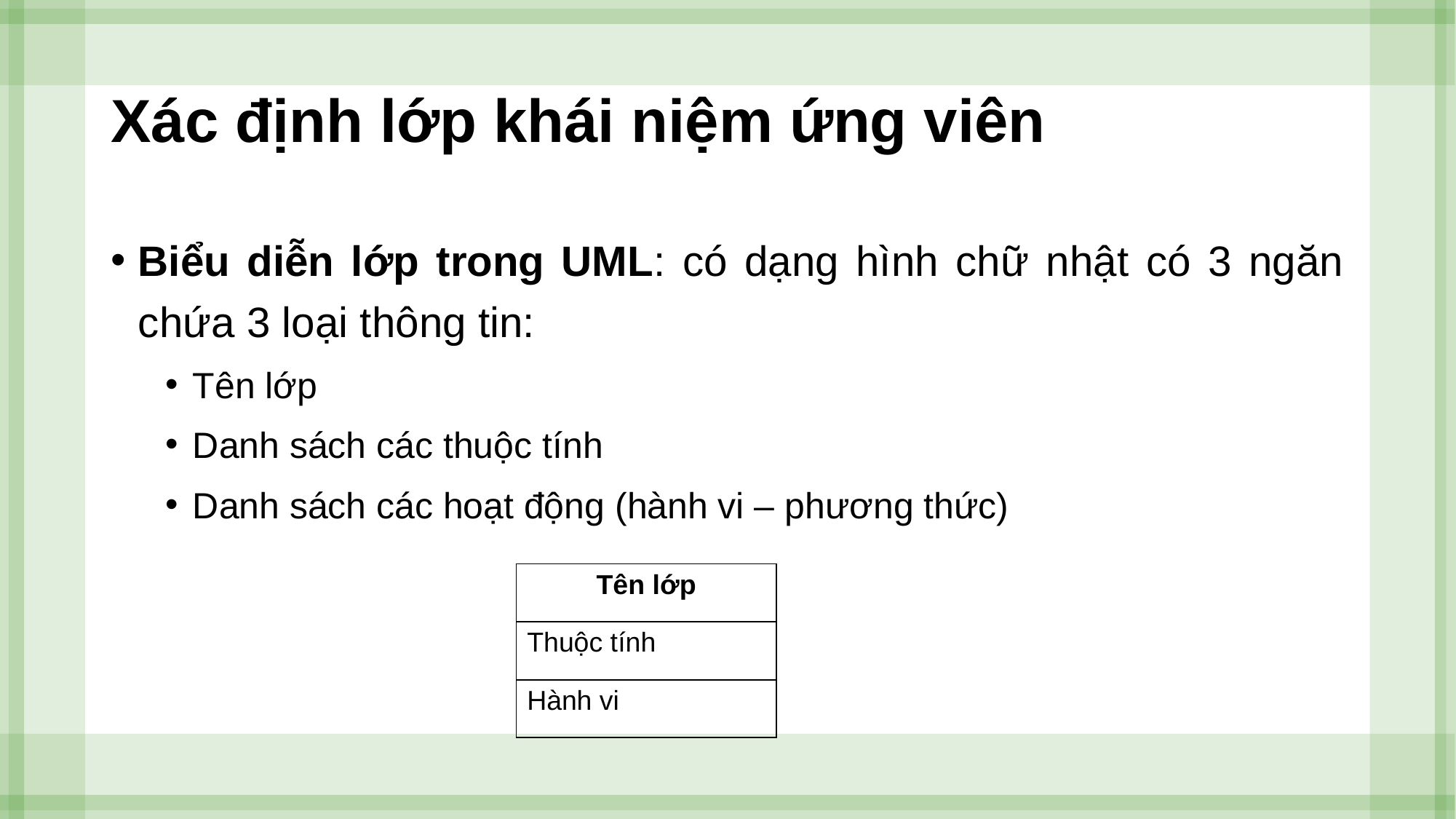

# Xác định lớp khái niệm ứng viên
Biểu diễn lớp trong UML: có dạng hình chữ nhật có 3 ngăn chứa 3 loại thông tin:
Tên lớp
Danh sách các thuộc tính
Danh sách các hoạt động (hành vi – phương thức)

| Tên lớp |
| --- |
| Thuộc tính |
| Hành vi |